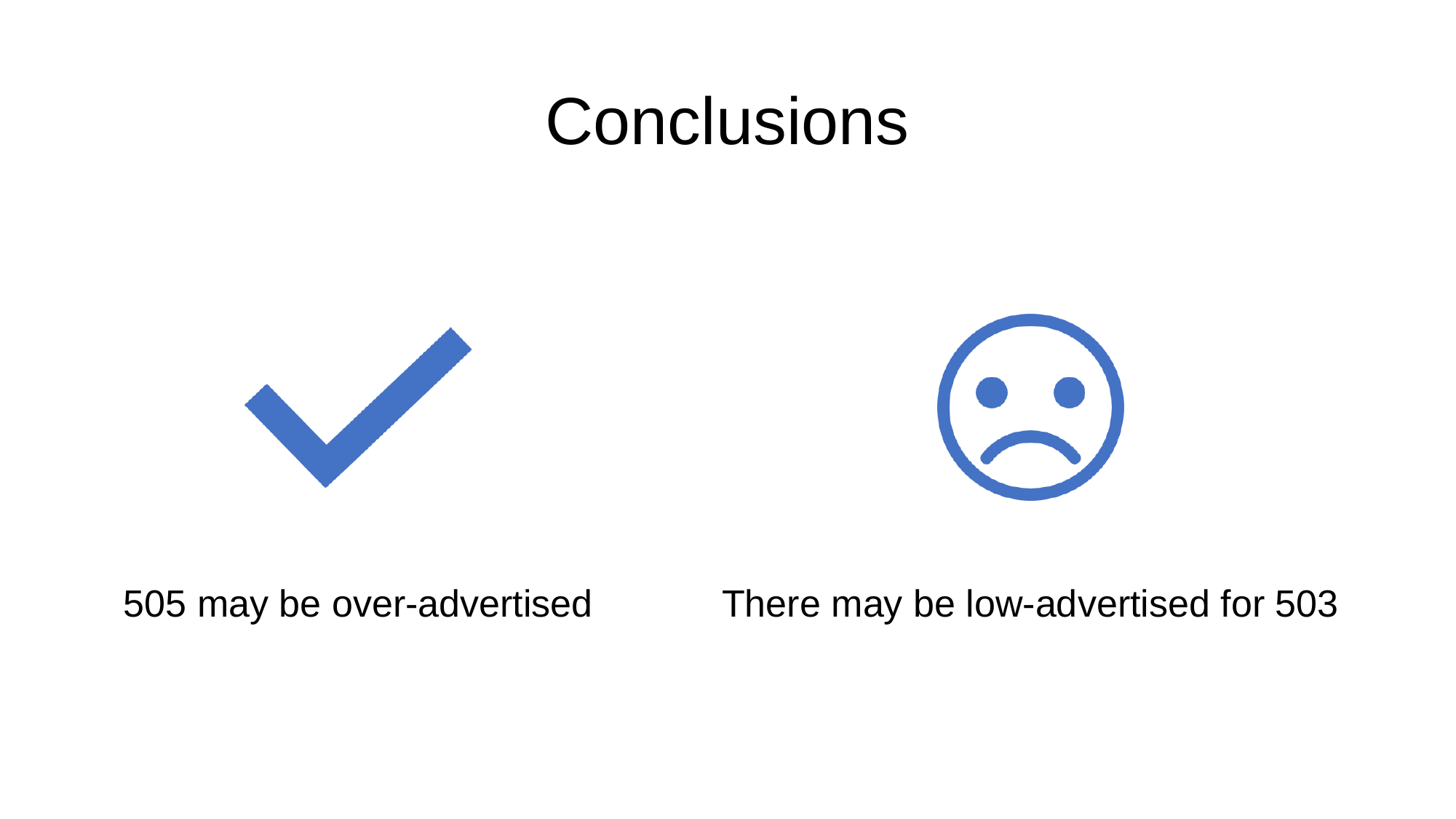

# Conclusions
505 may be over-advertised
There may be low-advertised for 503